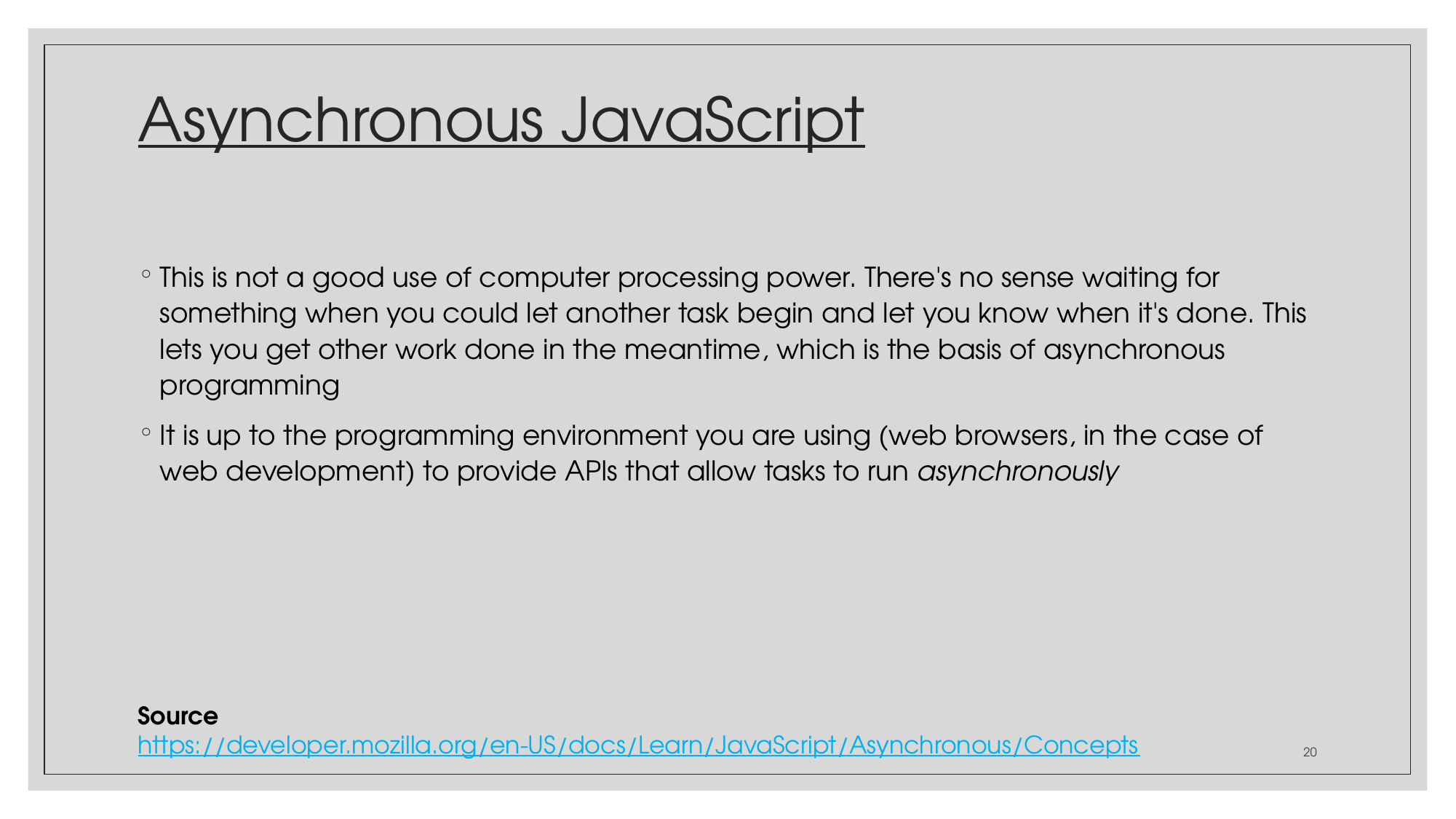

# Asynchronous JavaScript
This is not a good use of computer processing power. There's no sense waiting for something when you could let another task begin and let you know when it's done. This lets you get other work done in the meantime, which is the basis of asynchronous programming
It is up to the programming environment you are using (web browsers, in the case of web development) to provide APIs that allow tasks to run asynchronously
Source
https://developer.mozilla.org/en-US/docs/Learn/JavaScript/Asynchronous/Concepts
20